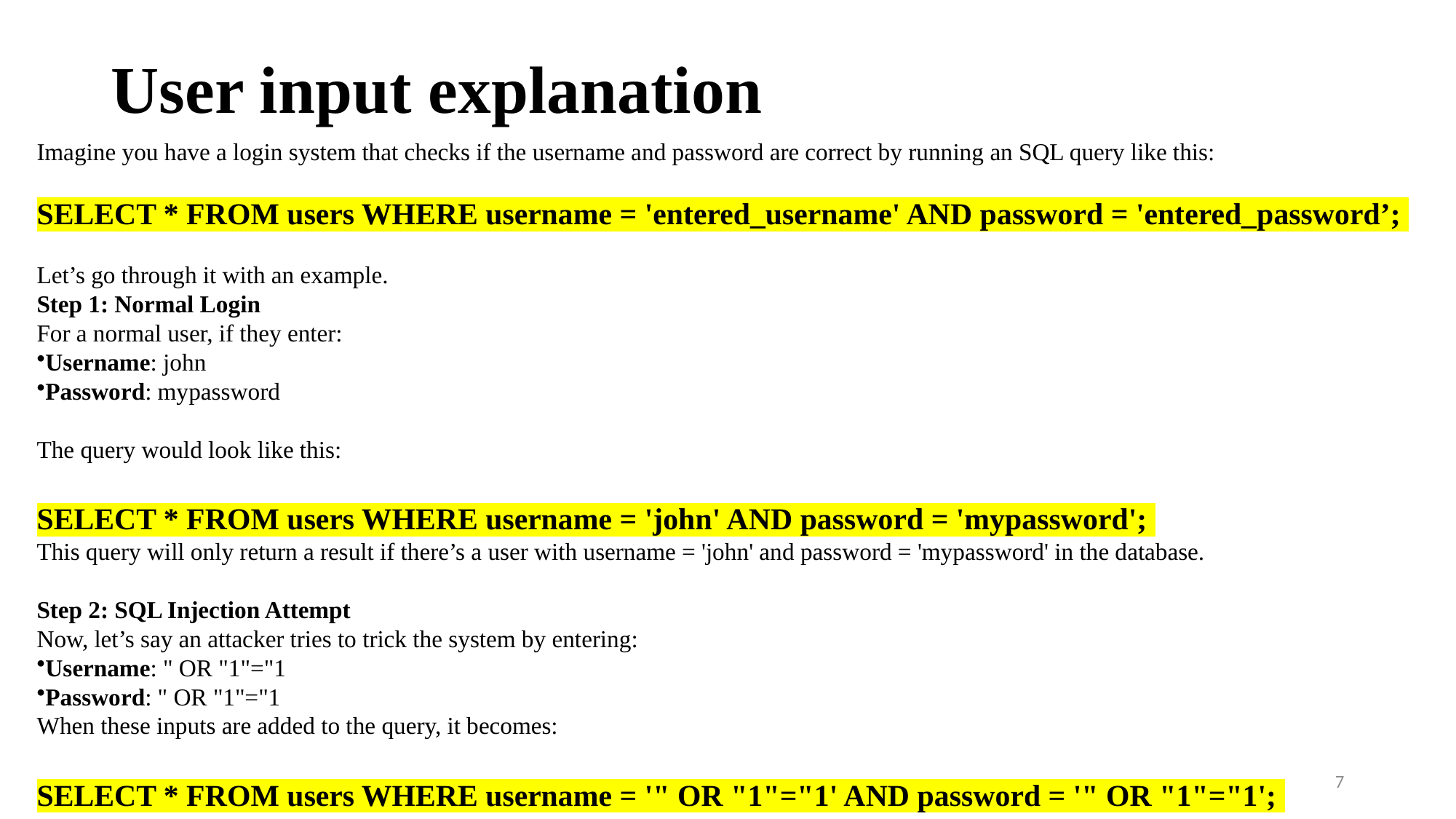

# User input explanation
Imagine you have a login system that checks if the username and password are correct by running an SQL query like this:

SELECT * FROM users WHERE username = 'entered_username' AND password = 'entered_password’;

Let’s go through it with an example.
Step 1: Normal Login
For a normal user, if they enter:
Username: john
Password: mypassword

The query would look like this:

SELECT * FROM users WHERE username = 'john' AND password = 'mypassword';
This query will only return a result if there’s a user with username = 'john' and password = 'mypassword' in the database.

Step 2: SQL Injection Attempt
Now, let’s say an attacker tries to trick the system by entering:
Username: " OR "1"="1
Password: " OR "1"="1
When these inputs are added to the query, it becomes:

SELECT * FROM users WHERE username = '" OR "1"="1' AND password = '" OR "1"="1';
7